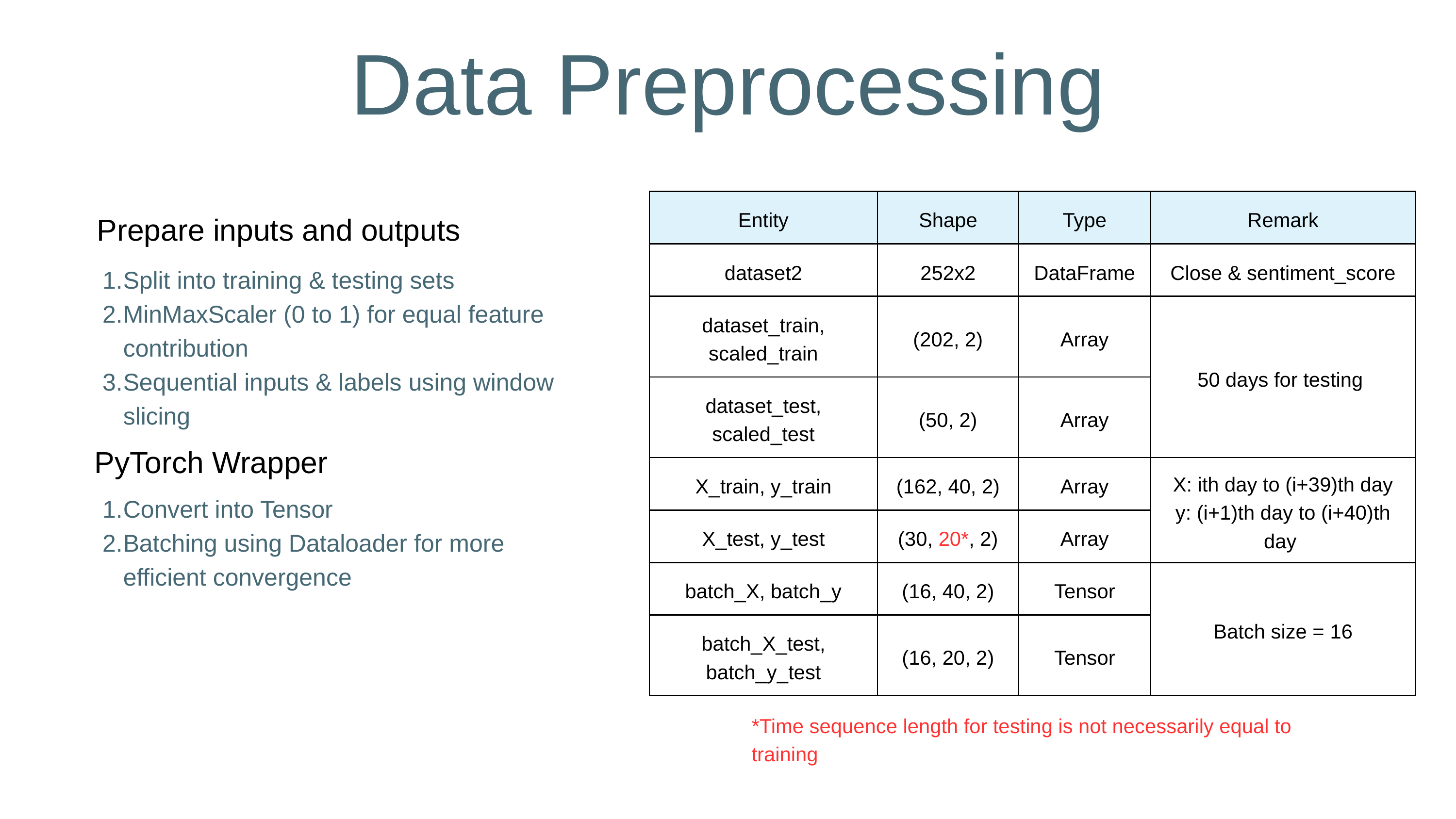

Data Preprocessing
| Entity | Shape | Type | Remark |
| --- | --- | --- | --- |
| dataset2 | 252x2 | DataFrame | Close & sentiment\_score |
| dataset\_train, scaled\_train | (202, 2) | Array | 50 days for testing |
| dataset\_test, scaled\_test | (50, 2) | Array | 50 days for testing |
| X\_train, y\_train | (162, 40, 2) | Array | X: ith day to (i+39)th day y: (i+1)th day to (i+40)th day |
| X\_test, y\_test | (30, 20\*, 2) | Array | X: ith day to (i+39)th day y: (i+1)th day to (i+40)th day |
| batch\_X, batch\_y | (16, 40, 2) | Tensor | Batch size = 16 |
| batch\_X\_test, batch\_y\_test | (16, 20, 2) | Tensor | Batch size = 16 |
Prepare inputs and outputs
Split into training & testing sets
MinMaxScaler (0 to 1) for equal feature contribution
Sequential inputs & labels using window slicing
PyTorch Wrapper
Convert into Tensor
Batching using Dataloader for more efficient convergence

*Time sequence length for testing is not necessarily equal to training